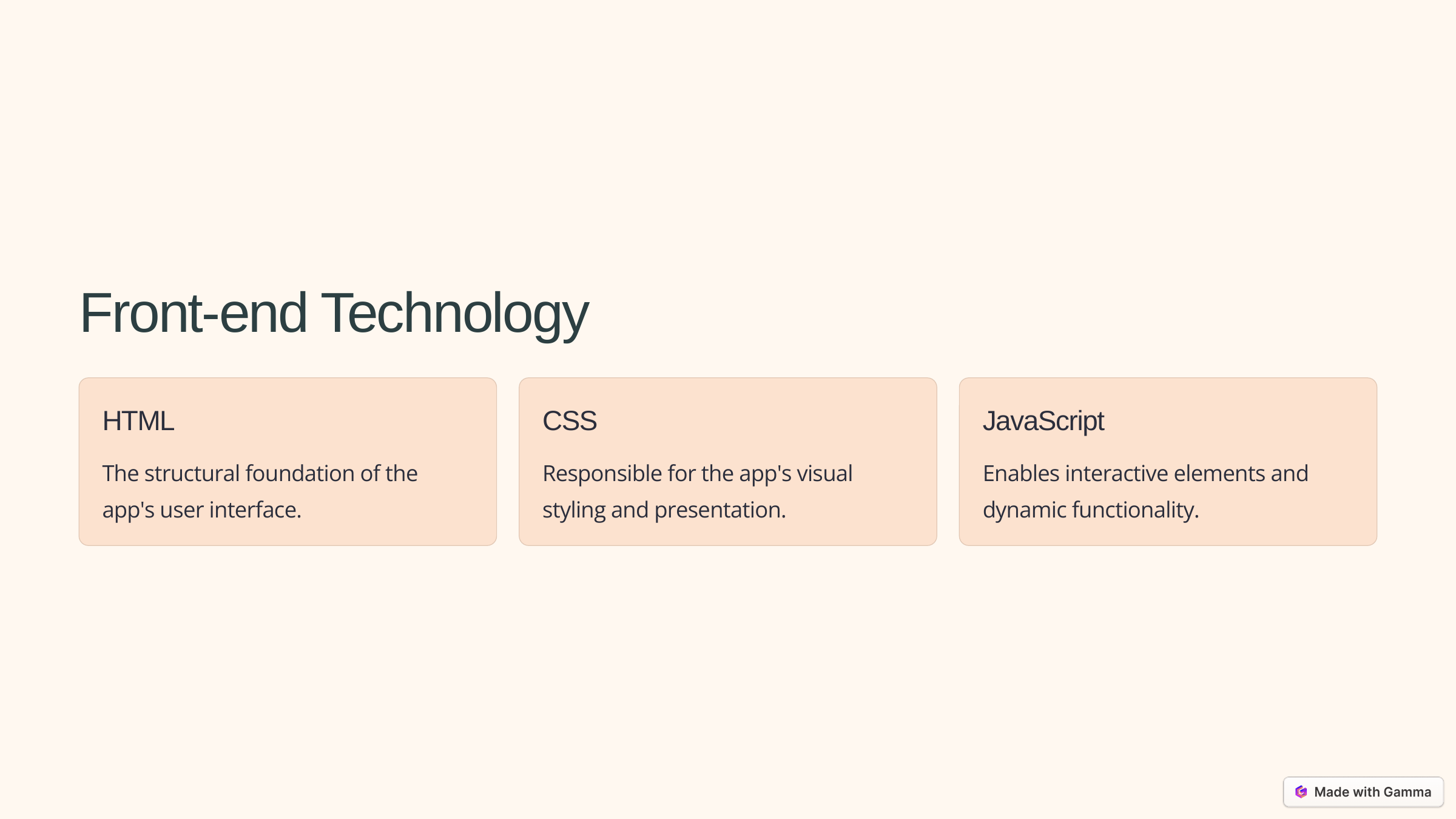

Front-end Technology

HTML
CSS
JavaScript
The structural foundation of the app's user interface.
Responsible for the app's visual styling and presentation.
Enables interactive elements and dynamic functionality.